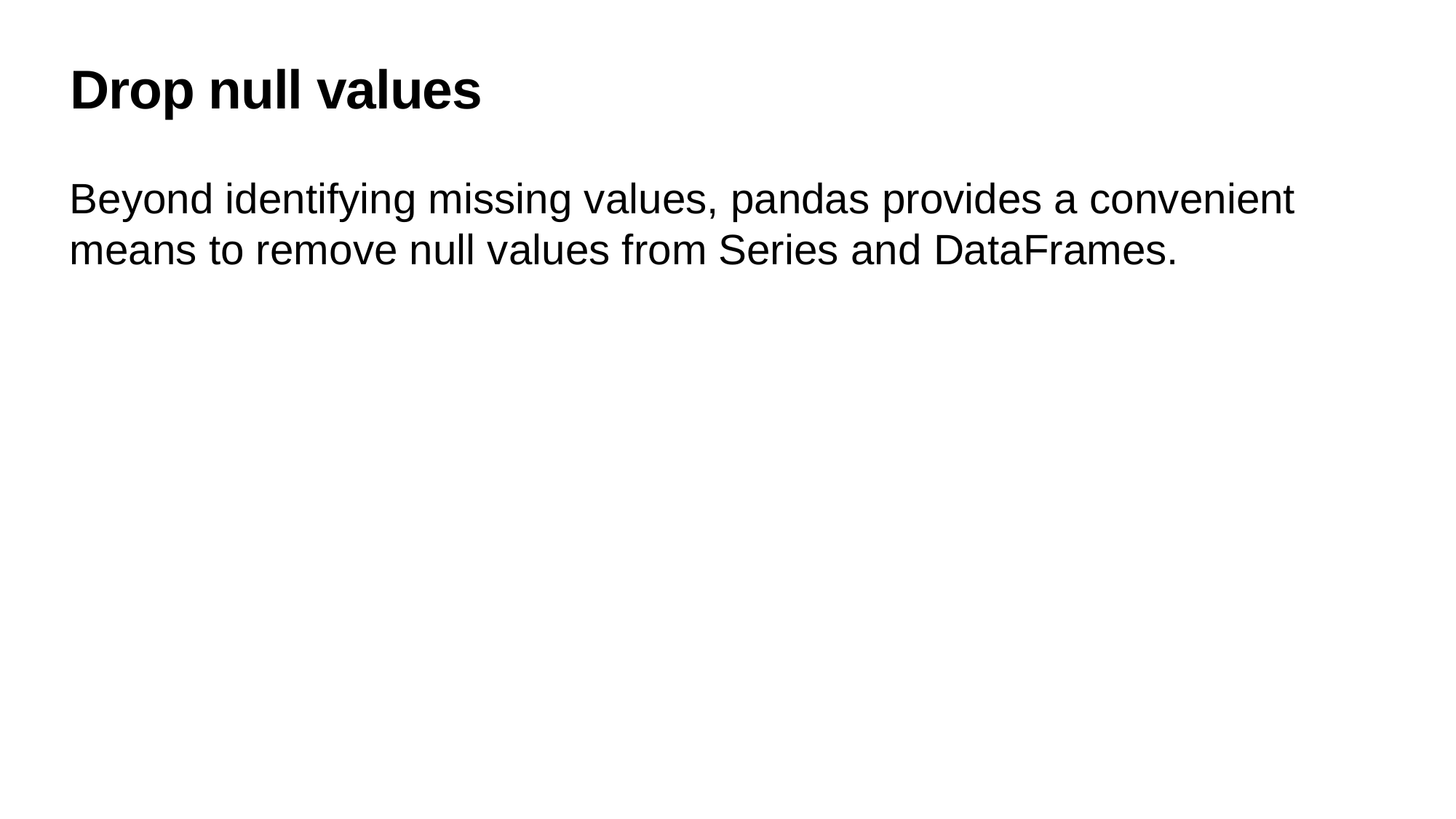

# Drop null values
Beyond identifying missing values, pandas provides a convenient means to remove null values from Series and DataFrames.